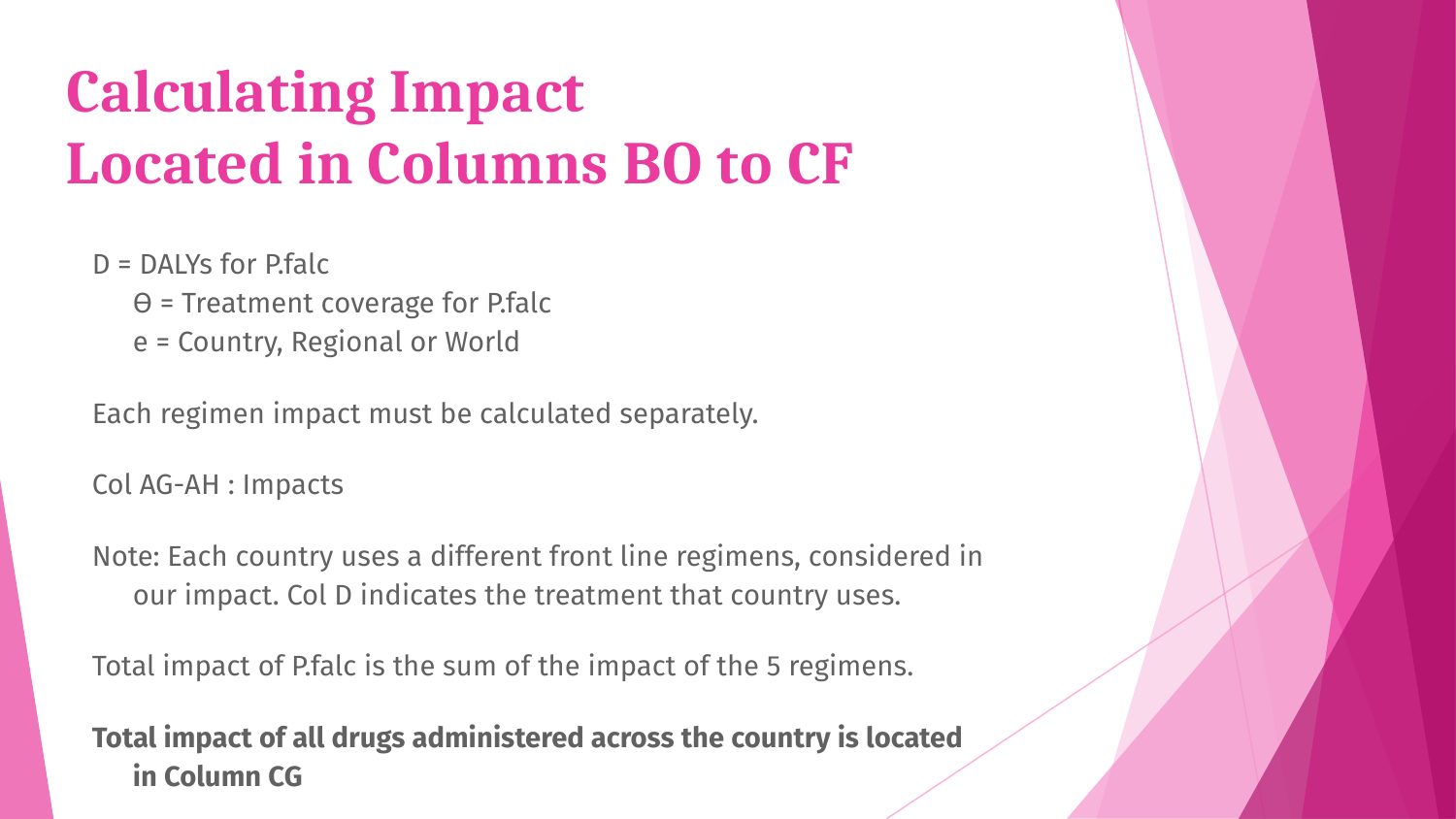

# Calculating Impact
Located in Columns BO to CF
D = DALYs for P.falc
Ө = Treatment coverage for P.falc
e = Country, Regional or World
Each regimen impact must be calculated separately.
Col AG-AH : Impacts
Note: Each country uses a different front line regimens, considered in our impact. Col D indicates the treatment that country uses.
Total impact of P.falc is the sum of the impact of the 5 regimens.
Total impact of all drugs administered across the country is located in Column CG